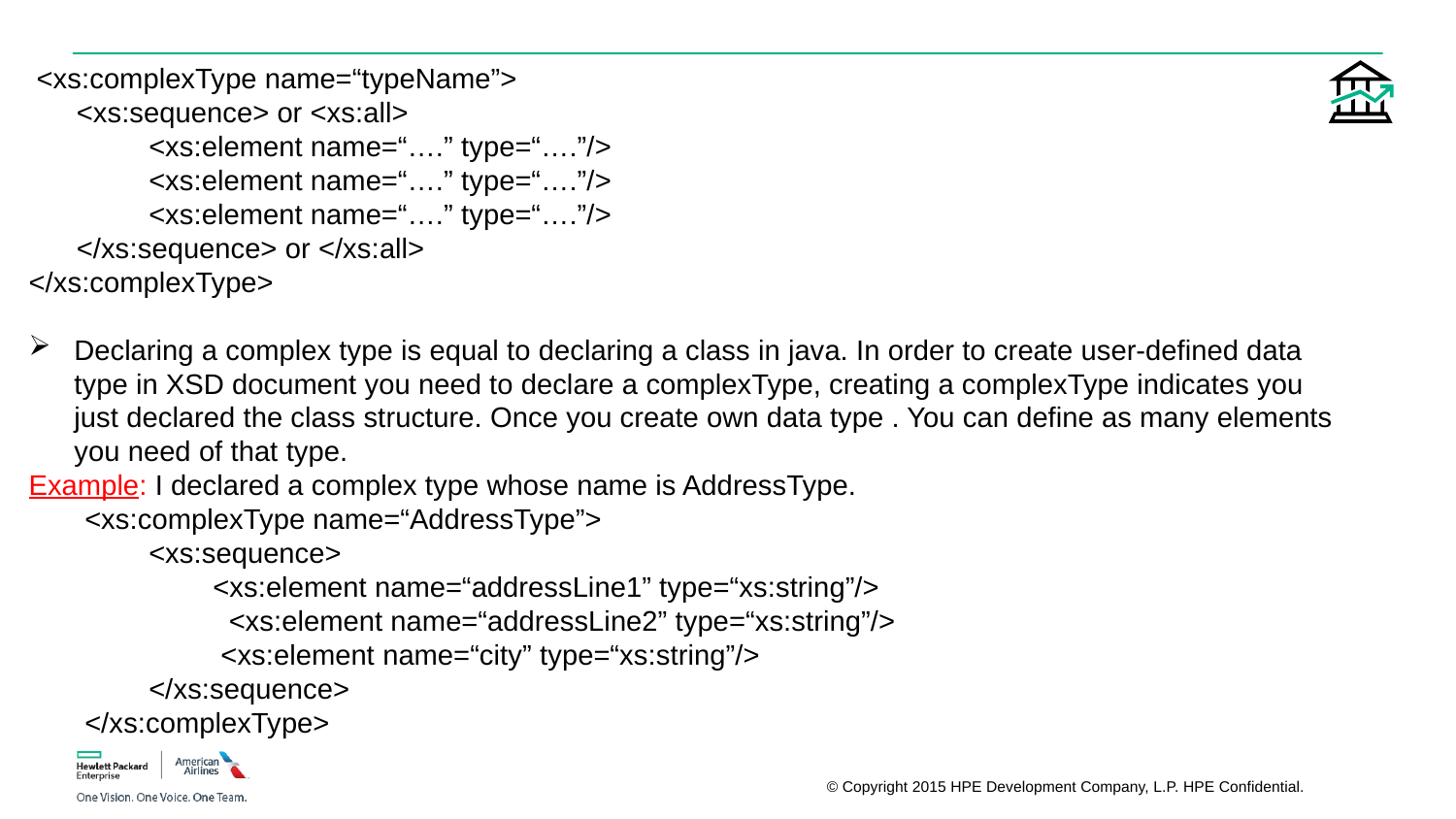

<xs:complexType name=“typeName”>
      <xs:sequence> or <xs:all>
               <xs:element name=“….” type=“….”/>
               <xs:element name=“….” type=“….”/>
               <xs:element name=“….” type=“….”/>
      </xs:sequence> or </xs:all>
</xs:complexType>

Declaring a complex type is equal to declaring a class in java. In order to create user-defined data type in XSD document you need to declare a complexType, creating a complexType indicates you just declared the class structure. Once you create own data type . You can define as many elements you need of that type.
Example: I declared a complex type whose name is AddressType.
       <xs:complexType name=“AddressType”>
               <xs:sequence>
                       <xs:element name=“addressLine1” type=“xs:string”/>
                         <xs:element name=“addressLine2” type=“xs:string”/>
                        <xs:element name=“city” type=“xs:string”/>
               </xs:sequence>
       </xs:complexType>